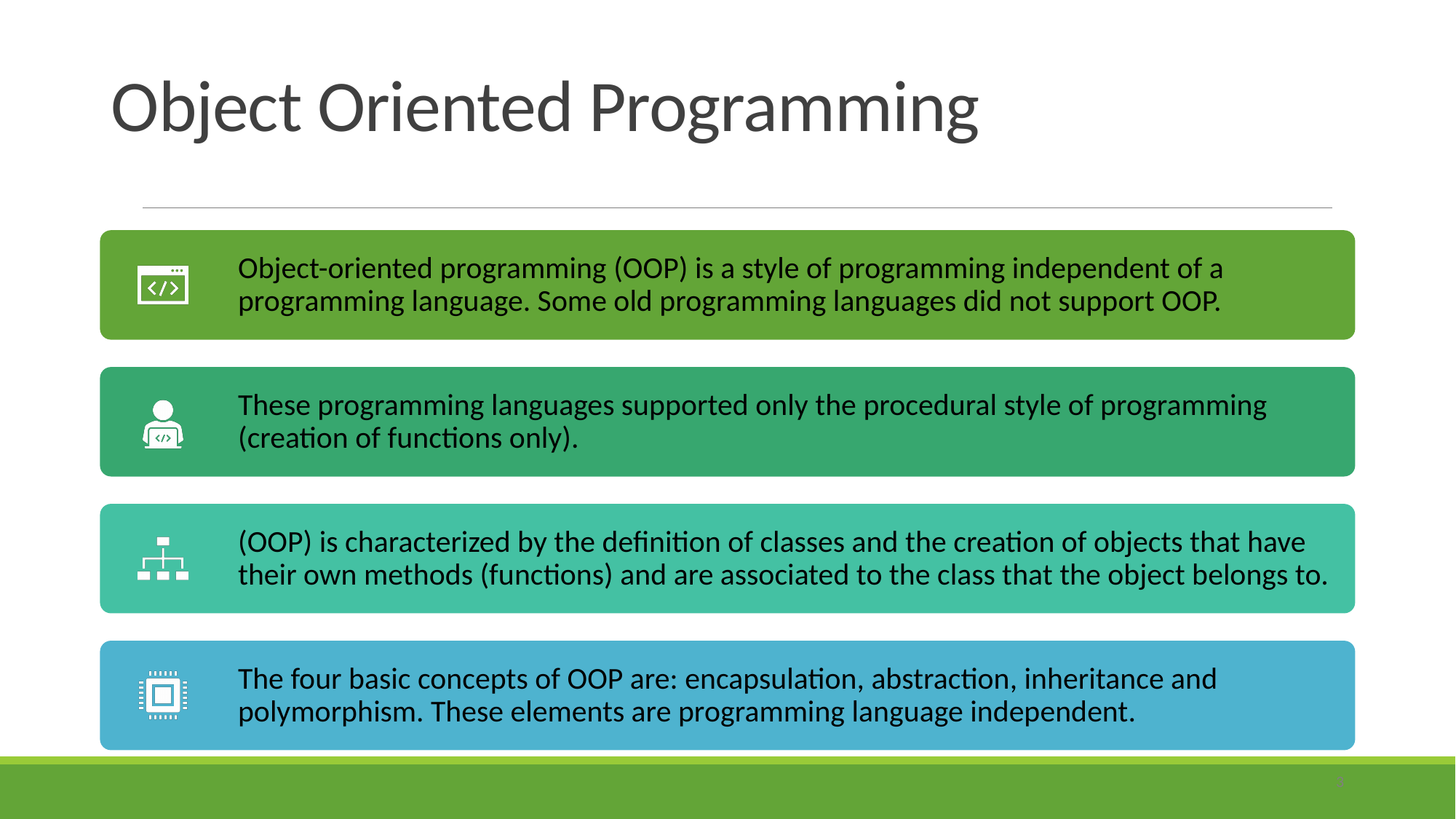

# Object Oriented Programming
Object-oriented programming (OOP) is a style of programming independent of a programming language. Some old programming languages did not support OOP.
These programming languages supported only the procedural style of programming (creation of functions only).
(OOP) is characterized by the definition of classes and the creation of objects that have their own methods (functions) and are associated to the class that the object belongs to.
The four basic concepts of OOP are: encapsulation, abstraction, inheritance and polymorphism. These elements are programming language independent.
3